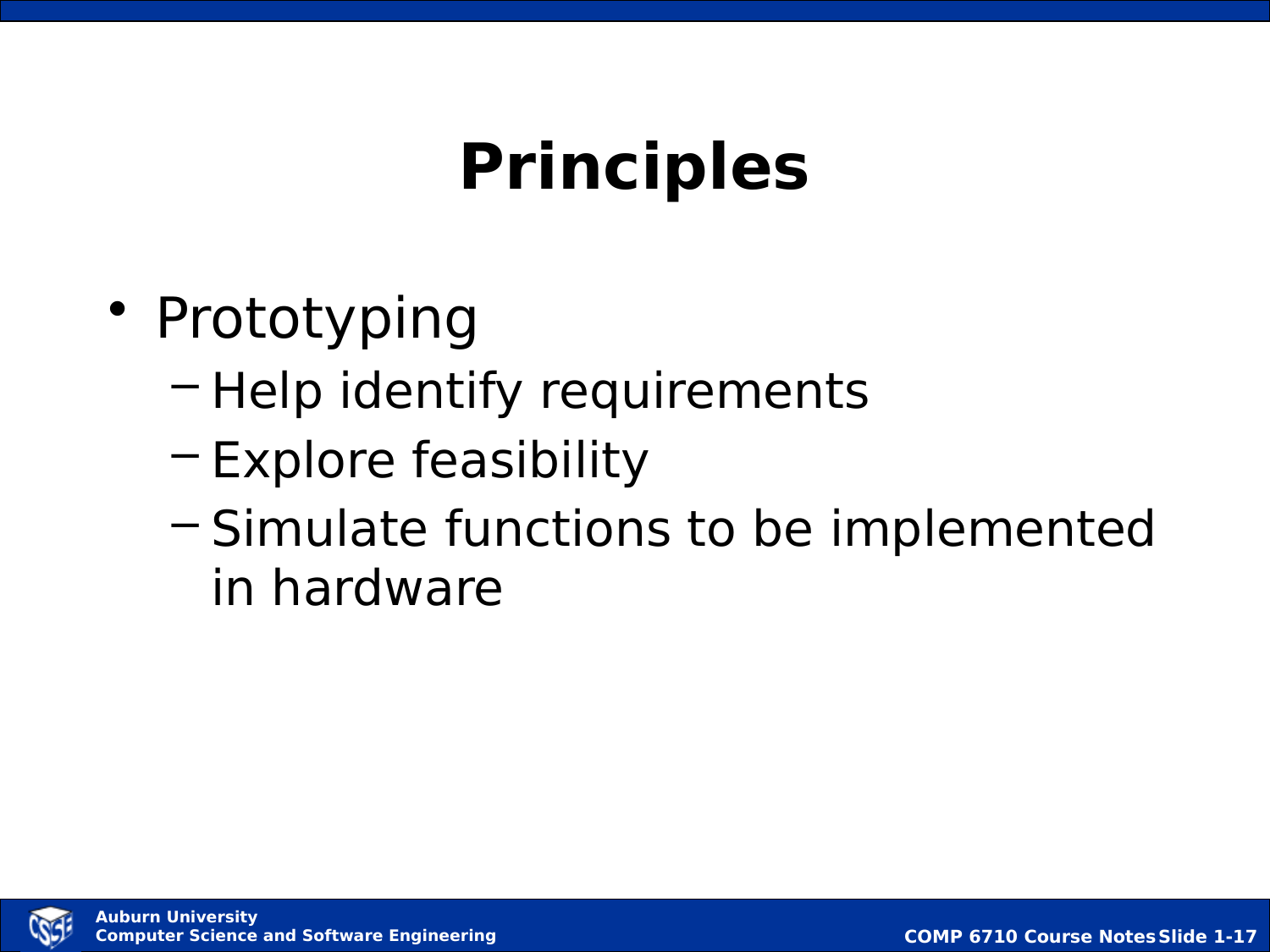

# Principles
Prototyping
Help identify requirements
Explore feasibility
Simulate functions to be implemented in hardware